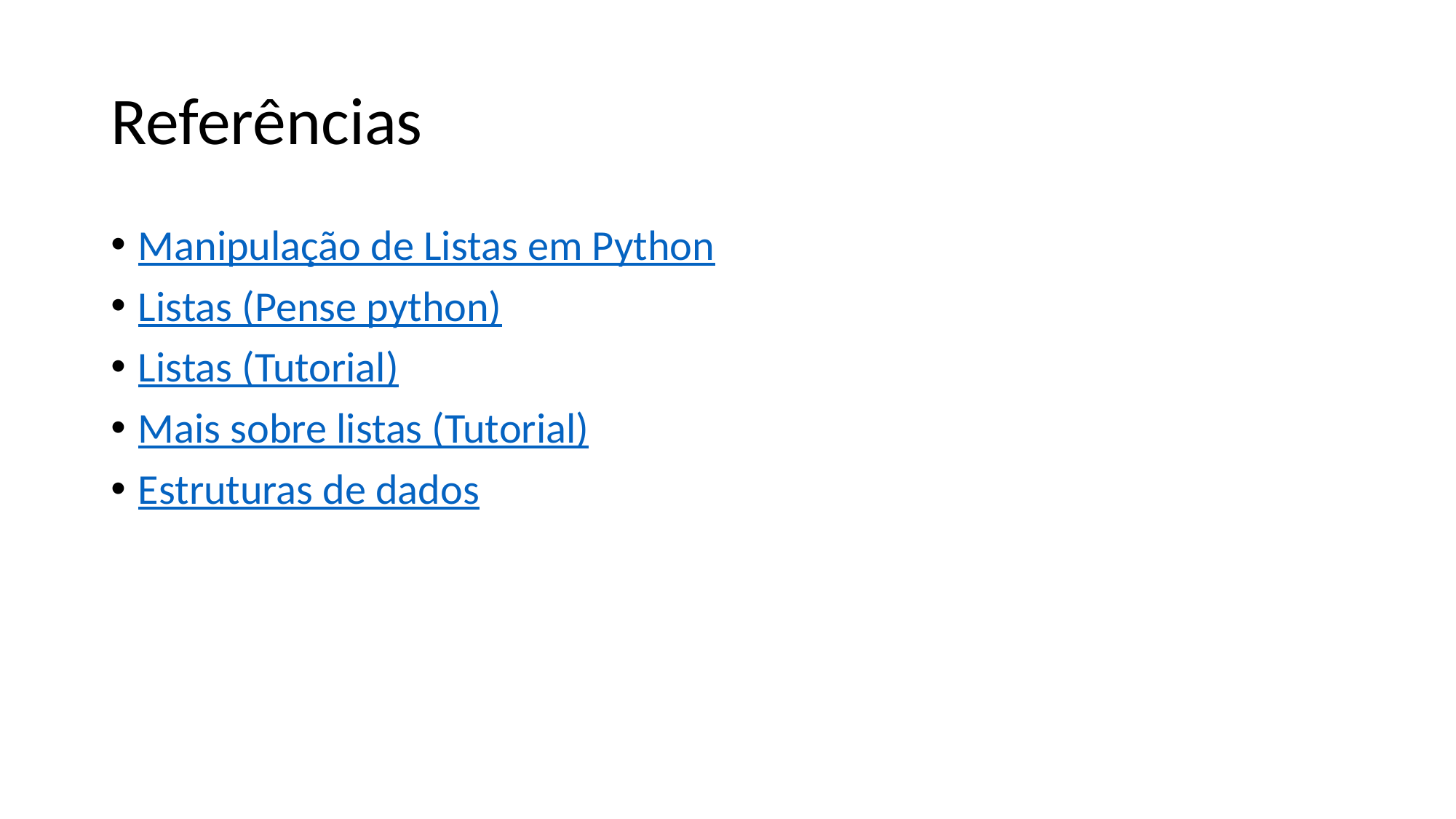

# Referências
Manipulação de Listas em Python
Listas (Pense python)
Listas (Tutorial)
Mais sobre listas (Tutorial)
Estruturas de dados